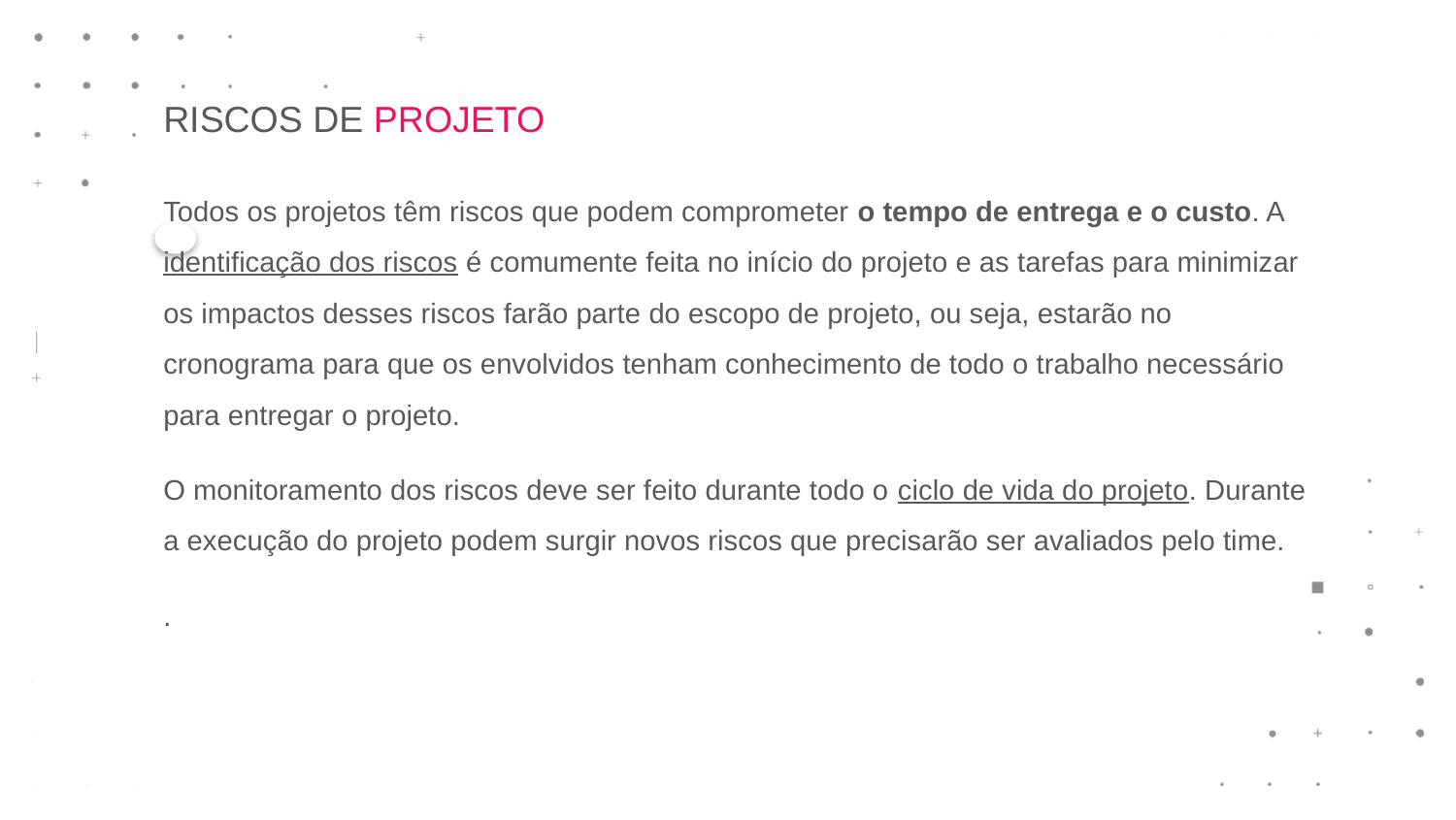

RISCOS DE PROJETO
Todos os projetos têm riscos que podem comprometer o tempo de entrega e o custo. A identificação dos riscos é comumente feita no início do projeto e as tarefas para minimizar os impactos desses riscos farão parte do escopo de projeto, ou seja, estarão no cronograma para que os envolvidos tenham conhecimento de todo o trabalho necessário para entregar o projeto.
O monitoramento dos riscos deve ser feito durante todo o ciclo de vida do projeto. Durante a execução do projeto podem surgir novos riscos que precisarão ser avaliados pelo time.
.